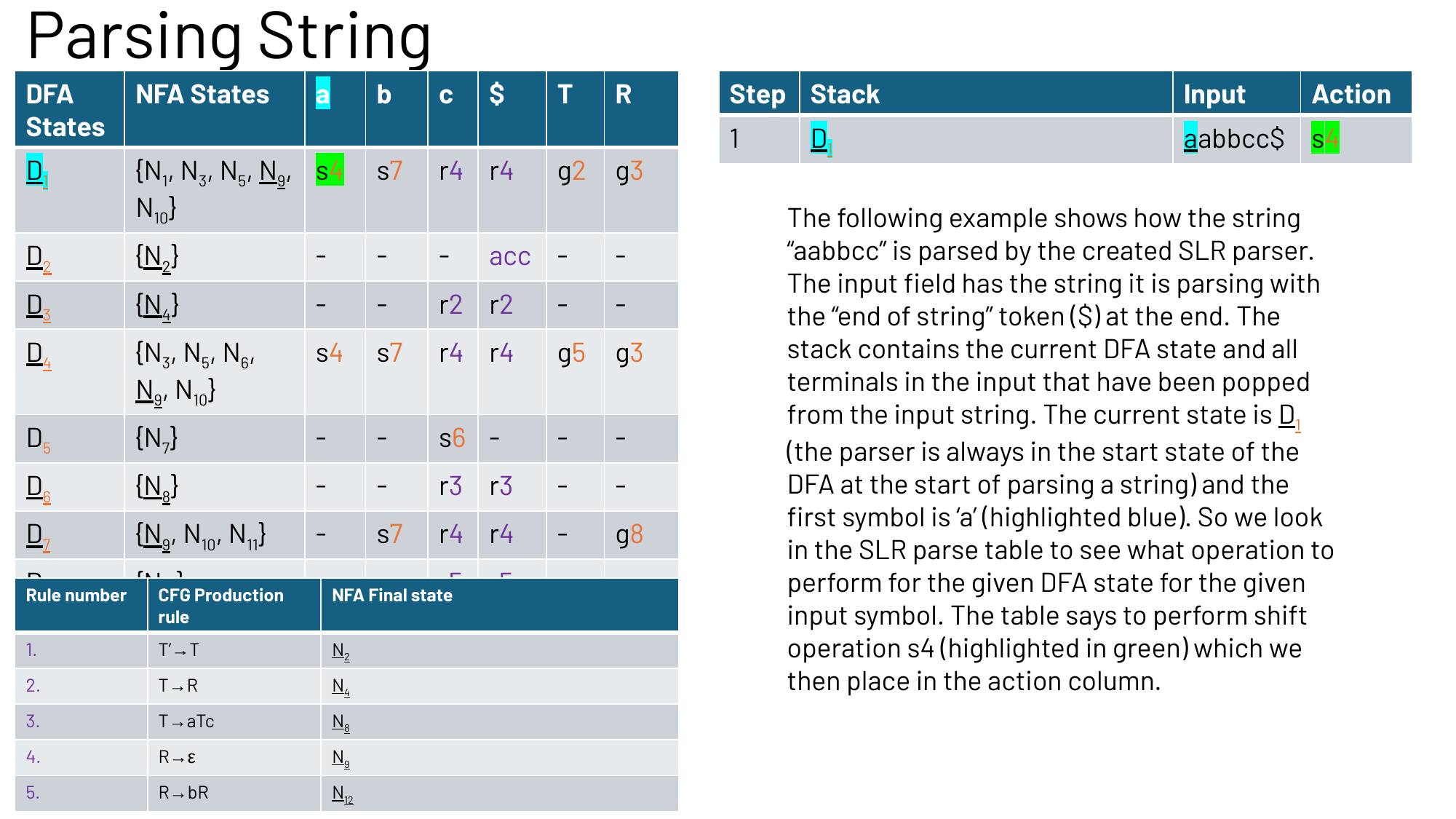

# Parsing String
| DFA States | NFA States | a | b | c | $ | T | R |
| --- | --- | --- | --- | --- | --- | --- | --- |
| D1 | {N1, N3, N5, N9, N10} | s4 | s7 | r4 | r4 | g2 | g3 |
| D2 | {N2} | - | - | - | acc | - | - |
| D3 | {N4} | - | - | r2 | r2 | - | - |
| D4 | {N3, N5, N6, N9, N10} | s4 | s7 | r4 | r4 | g5 | g3 |
| D5 | {N7} | - | - | s6 | - | - | - |
| D6 | {N8} | - | - | r3 | r3 | - | - |
| D7 | {N9, N10, N11} | - | s7 | r4 | r4 | - | g8 |
| D8 | {N12} | - | - | r5 | r5 | - | - |
| Step | Stack | Input | Action |
| --- | --- | --- | --- |
| 1 | D1 | aabbcc$ | s4 |
| Step | Stack | Input | Action |
| --- | --- | --- | --- |
| 1 | D1 | aabbcc$ | s4 |
The following example shows how the string “aabbcc” is parsed by the created SLR parser. The input field has the string it is parsing with the “end of string” token ($) at the end. The stack contains the current DFA state and all terminals in the input that have been popped from the input string. The current state is D1 (the parser is always in the start state of the DFA at the start of parsing a string) and the first symbol is ‘a’ (highlighted blue). So we look in the SLR parse table to see what operation to perform for the given DFA state for the given input symbol. The table says to perform shift operation s4 (highlighted in green) which we then place in the action column.
| Rule number | CFG Production rule | NFA Final state |
| --- | --- | --- |
| 1. | T’→T | N2 |
| 2. | T→R | N4 |
| 3. | T→aTc | N8 |
| 4. | R→ε | N9 |
| 5. | R→bR | N12 |